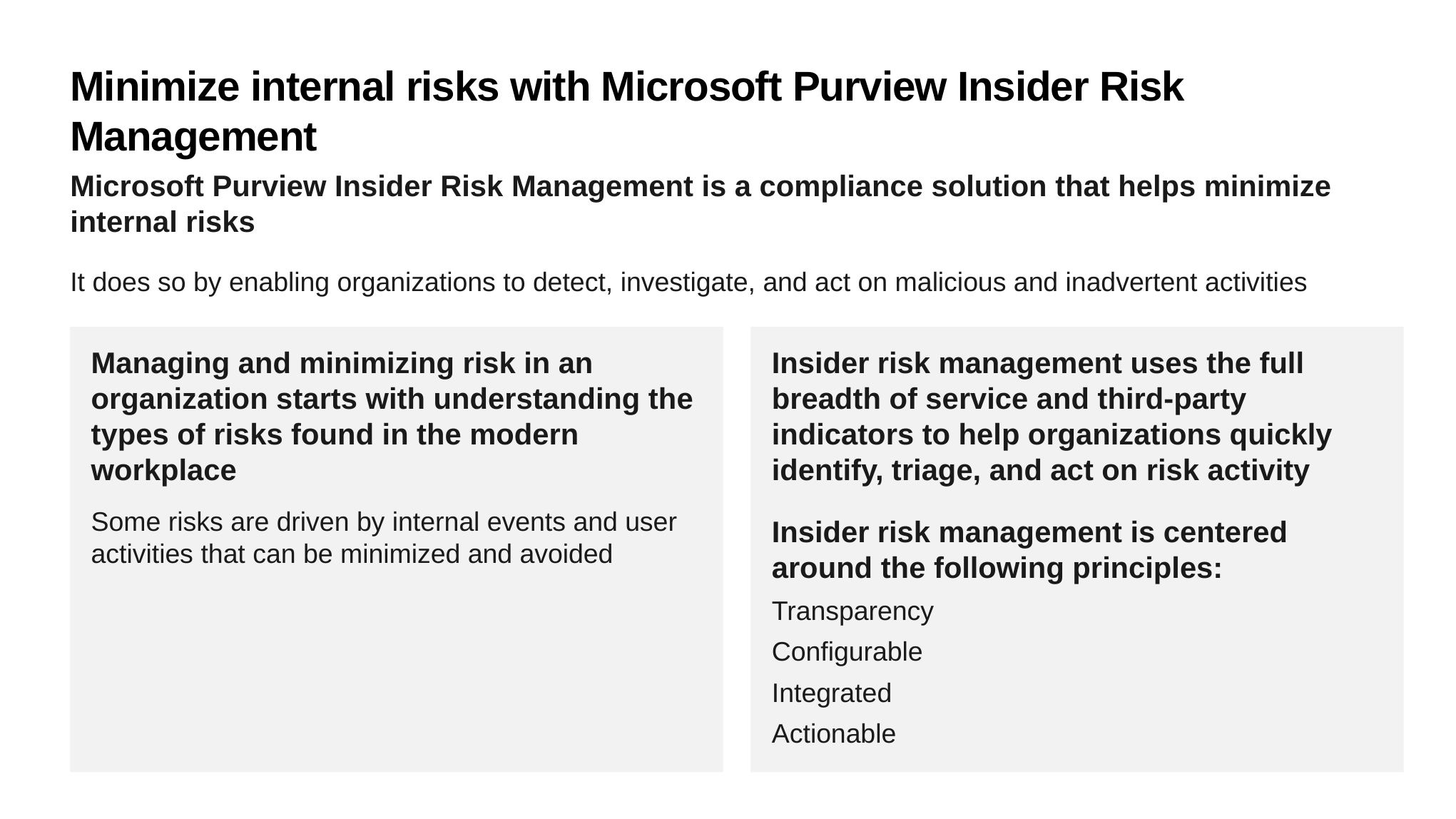

# Minimize internal risks with Microsoft Purview Insider Risk Management
Microsoft Purview Insider Risk Management is a compliance solution that helps minimize internal risks
It does so by enabling organizations to detect, investigate, and act on malicious and inadvertent activities
Insider risk management uses the full breadth of service and third-party indicators to help organizations quickly identify, triage, and act on risk activity
Insider risk management is centered around the following principles:
Transparency
Configurable
Integrated
Actionable
Managing and minimizing risk in an organization starts with understanding the types of risks found in the modern workplace
Some risks are driven by internal events and user activities that can be minimized and avoided